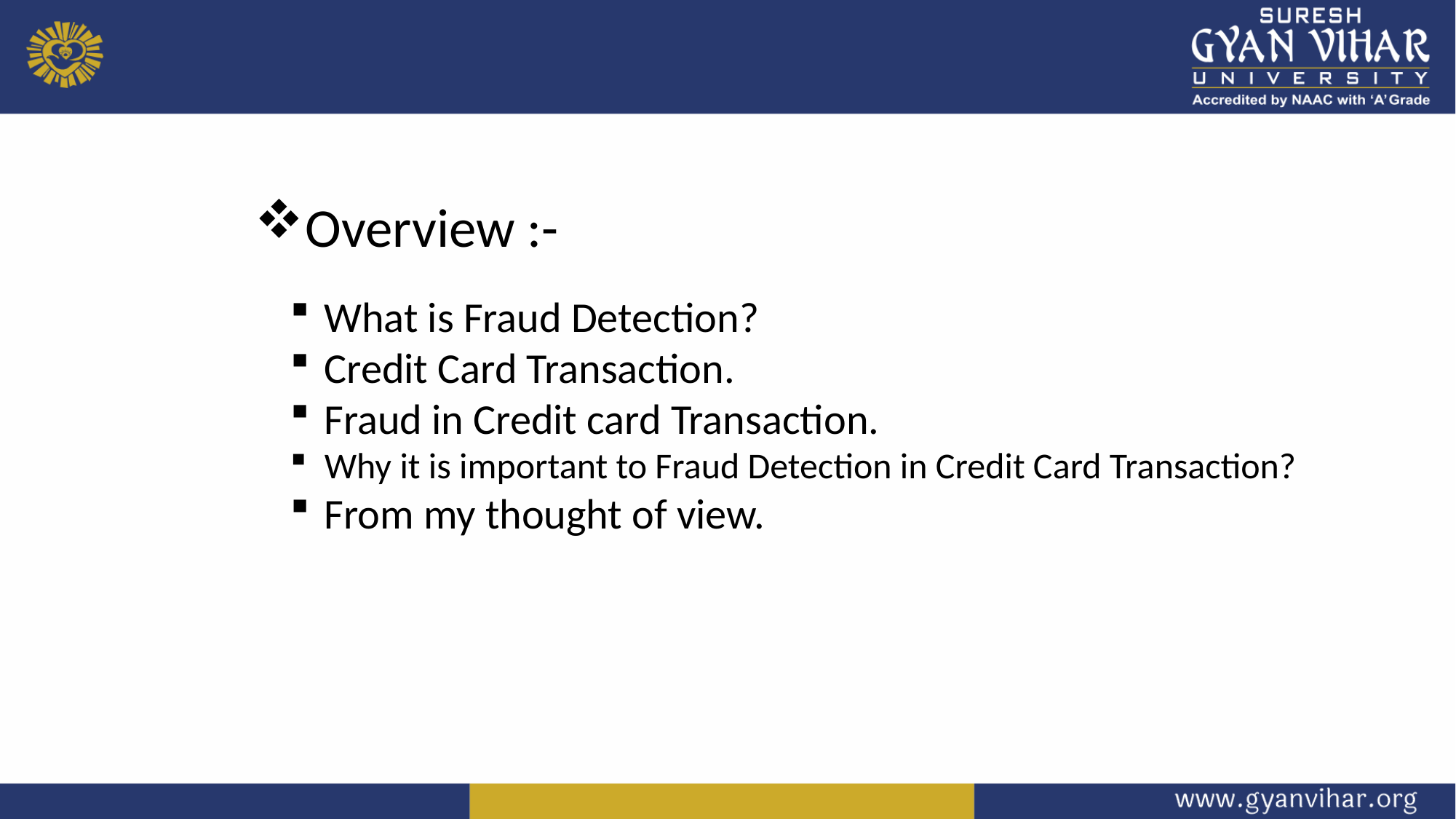

Overview :-
What is Fraud Detection?
Credit Card Transaction.
Fraud in Credit card Transaction.
Why it is important to Fraud Detection in Credit Card Transaction?
From my thought of view.